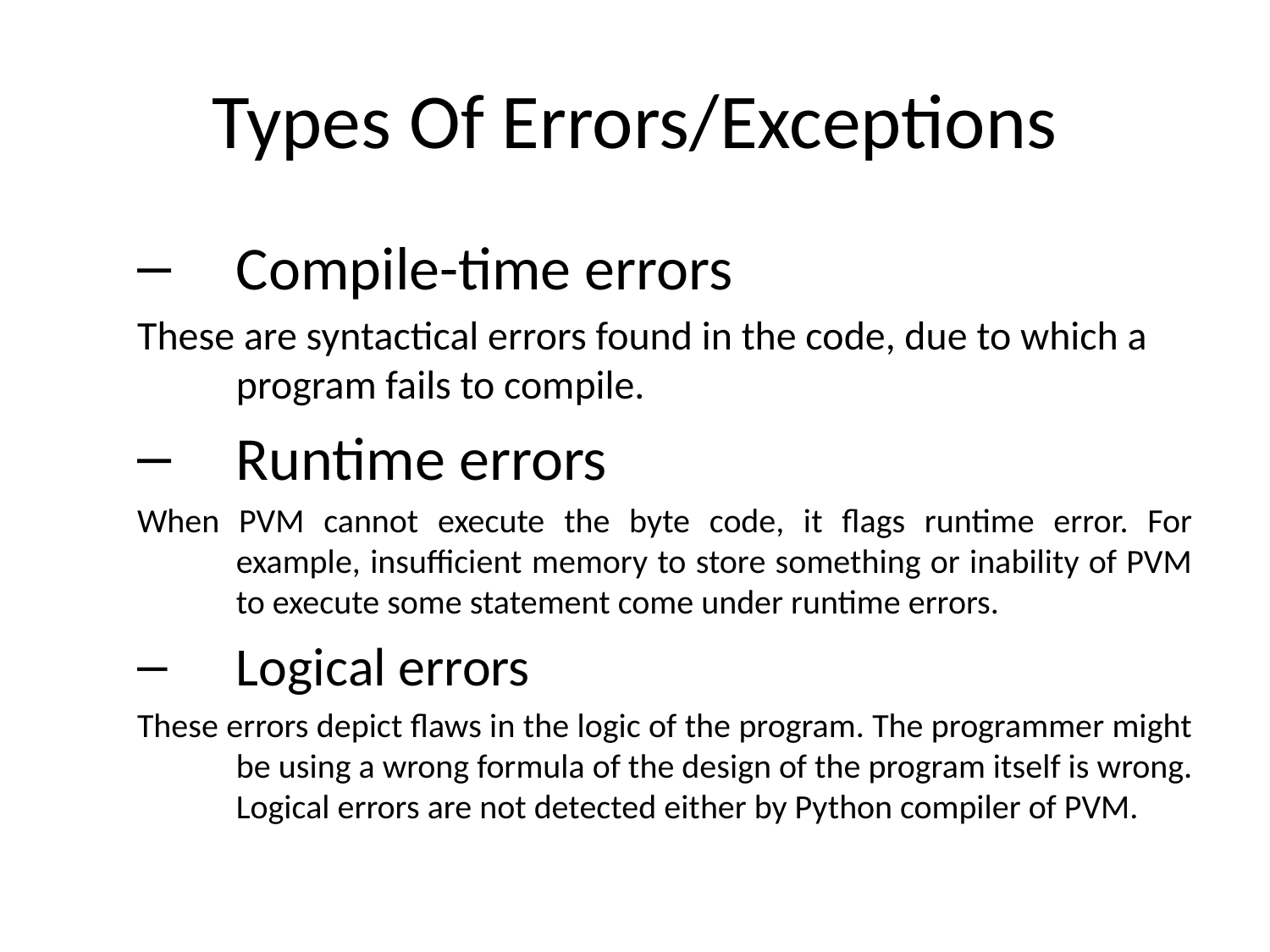

# Types Of Errors/Exceptions
Compile-time errors
These are syntactical errors found in the code, due to which a program fails to compile.
Runtime errors
When PVM cannot execute the byte code, it flags runtime error. For example, insufficient memory to store something or inability of PVM to execute some statement come under runtime errors.
Logical errors
These errors depict flaws in the logic of the program. The programmer might be using a wrong formula of the design of the program itself is wrong. Logical errors are not detected either by Python compiler of PVM.